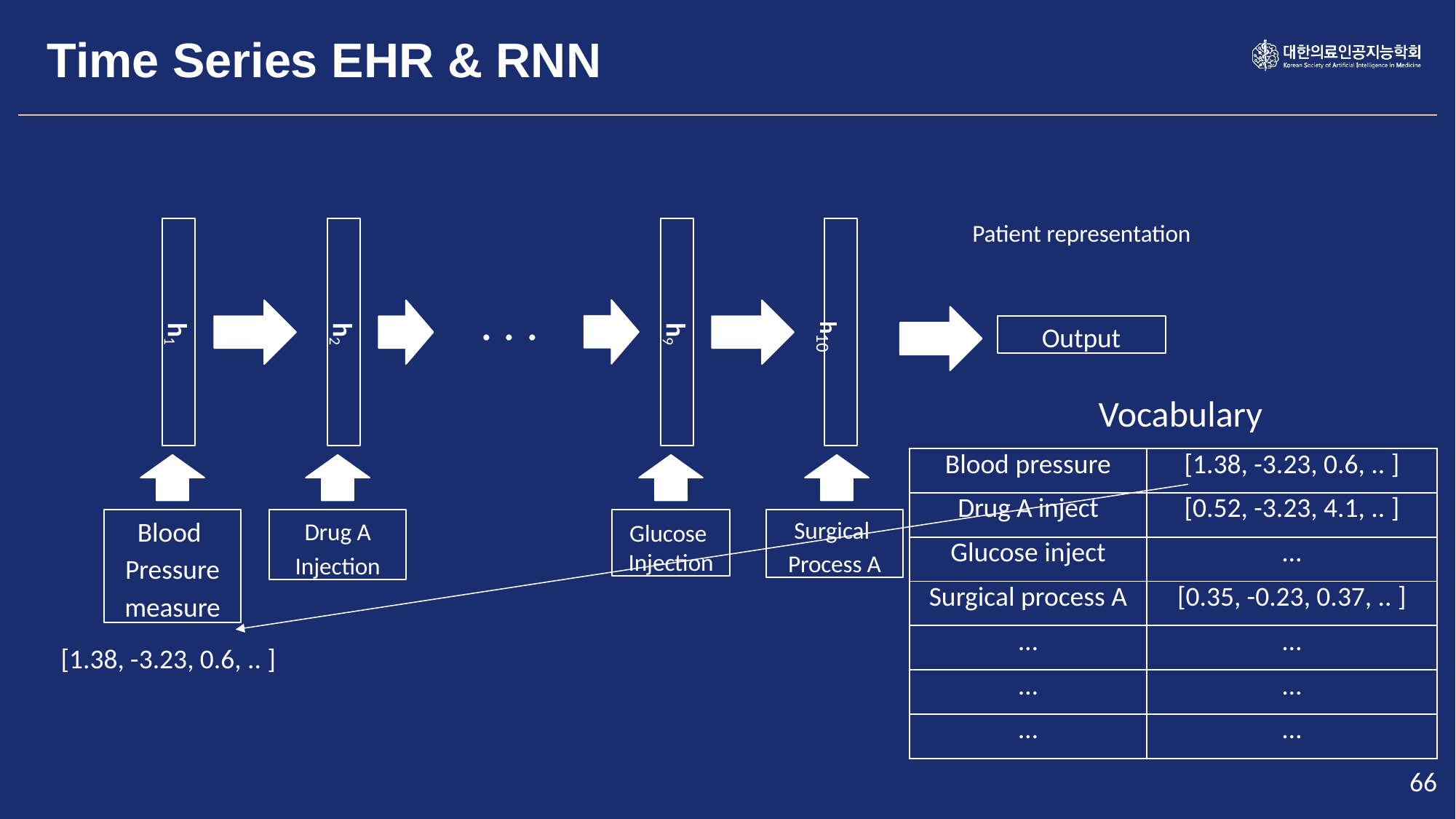

Time Series EHR & RNN
h1
h2
h9
h10
Patient representation
. . .

Output
Vocabulary
| Blood pressure | [1.38, -3.23, 0.6, .. ] |
| --- | --- |
| Drug A inject | [0.52, -3.23, 4.1, .. ] |
| Glucose inject | … |
| Surgical process A | [0.35, -0.23, 0.37, .. ] |
| … | … |
| … | … |
| … | … |

Blood
Pressure
measure
Drug A
Injection
Glucose
Injection
Surgical
Process A
[1.38, -3.23, 0.6, .. ]
66